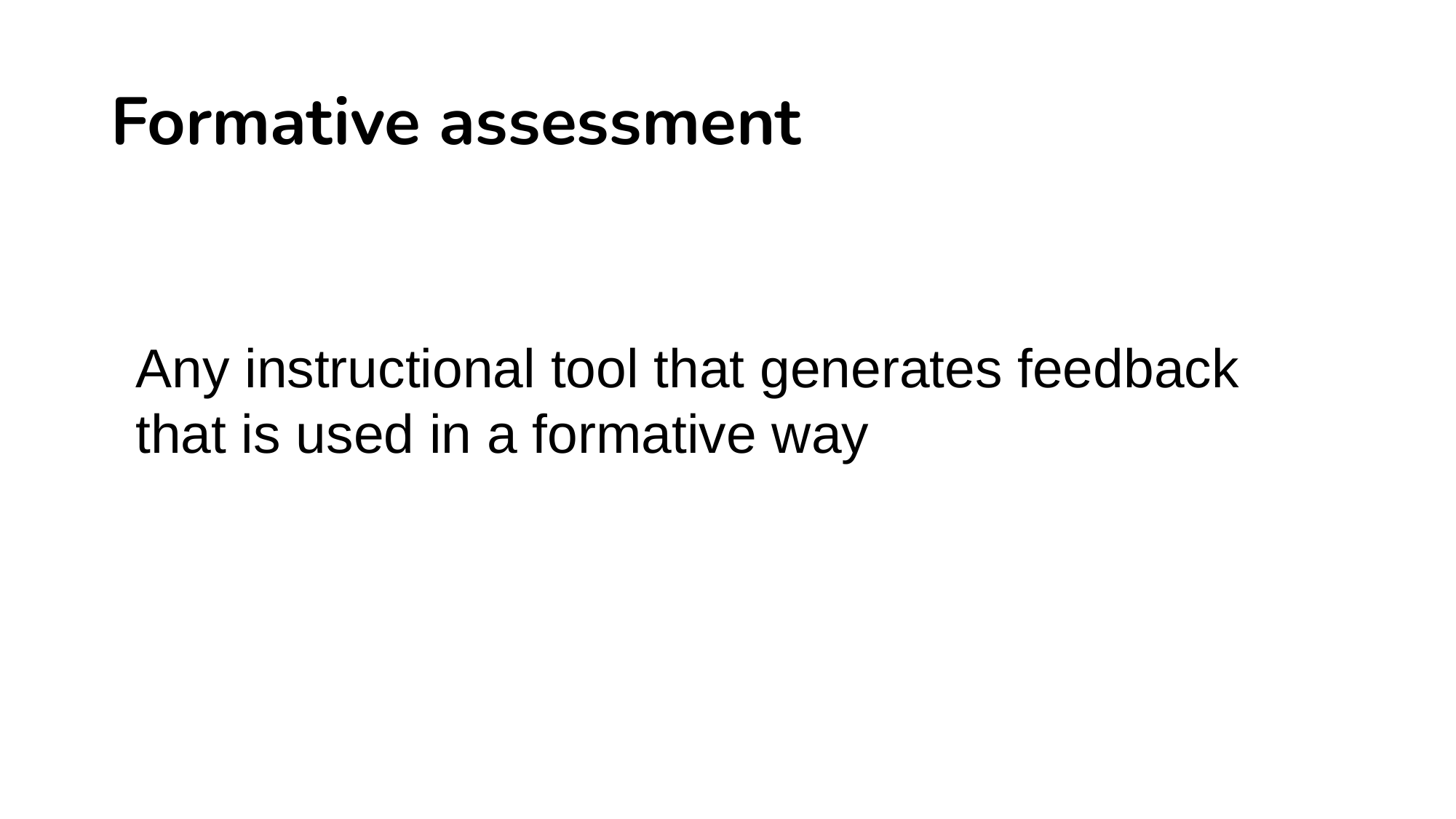

# Formative assessment
Any instructional tool that generates feedback that is used in a formative way